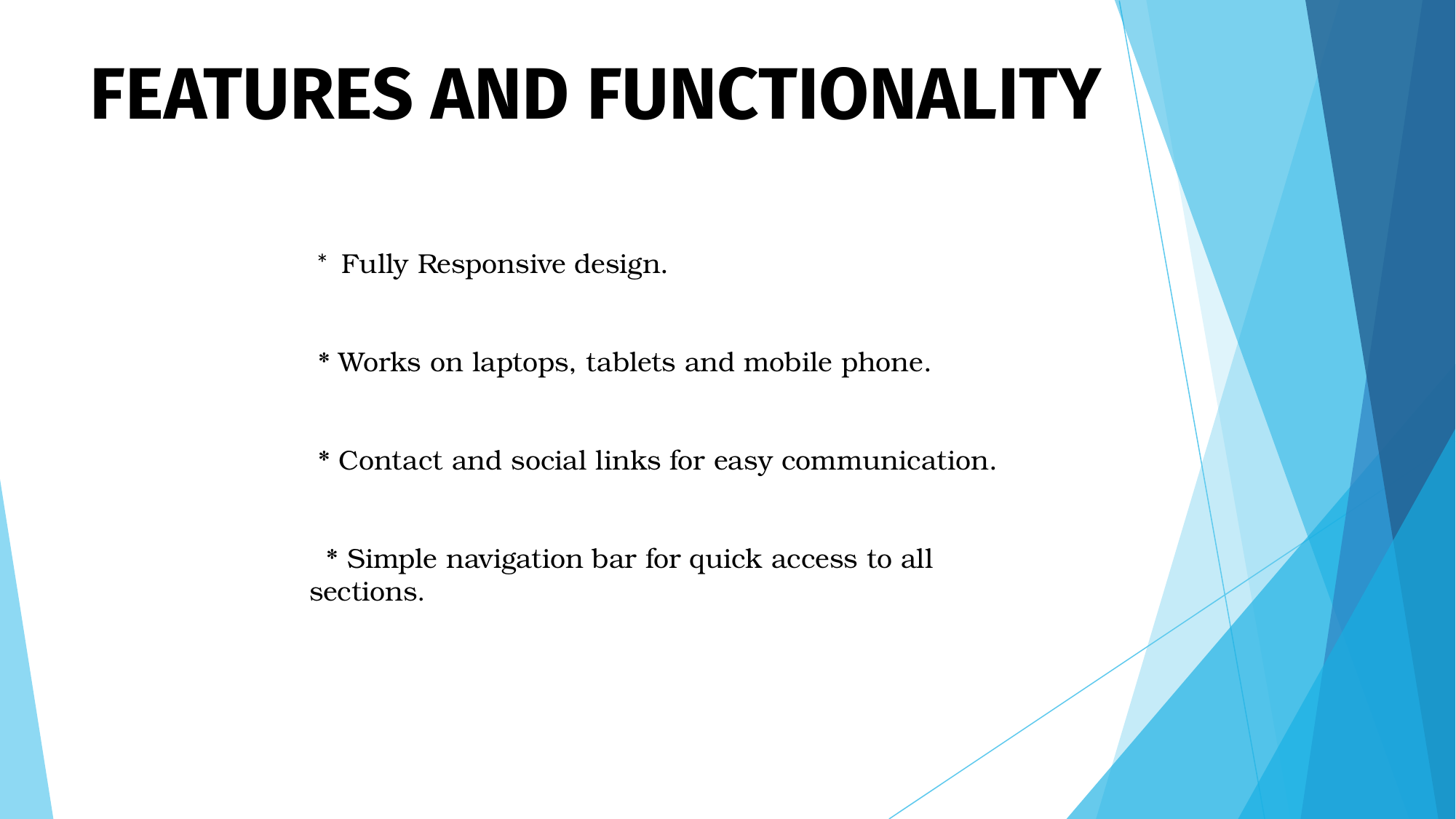

# FEATURES AND FUNCTIONALITY
 *  Fully Responsive design.

 * Works on laptops, tablets and mobile phone.

 * Contact and social links for easy communication.

  * Simple navigation bar for quick access to all sections.